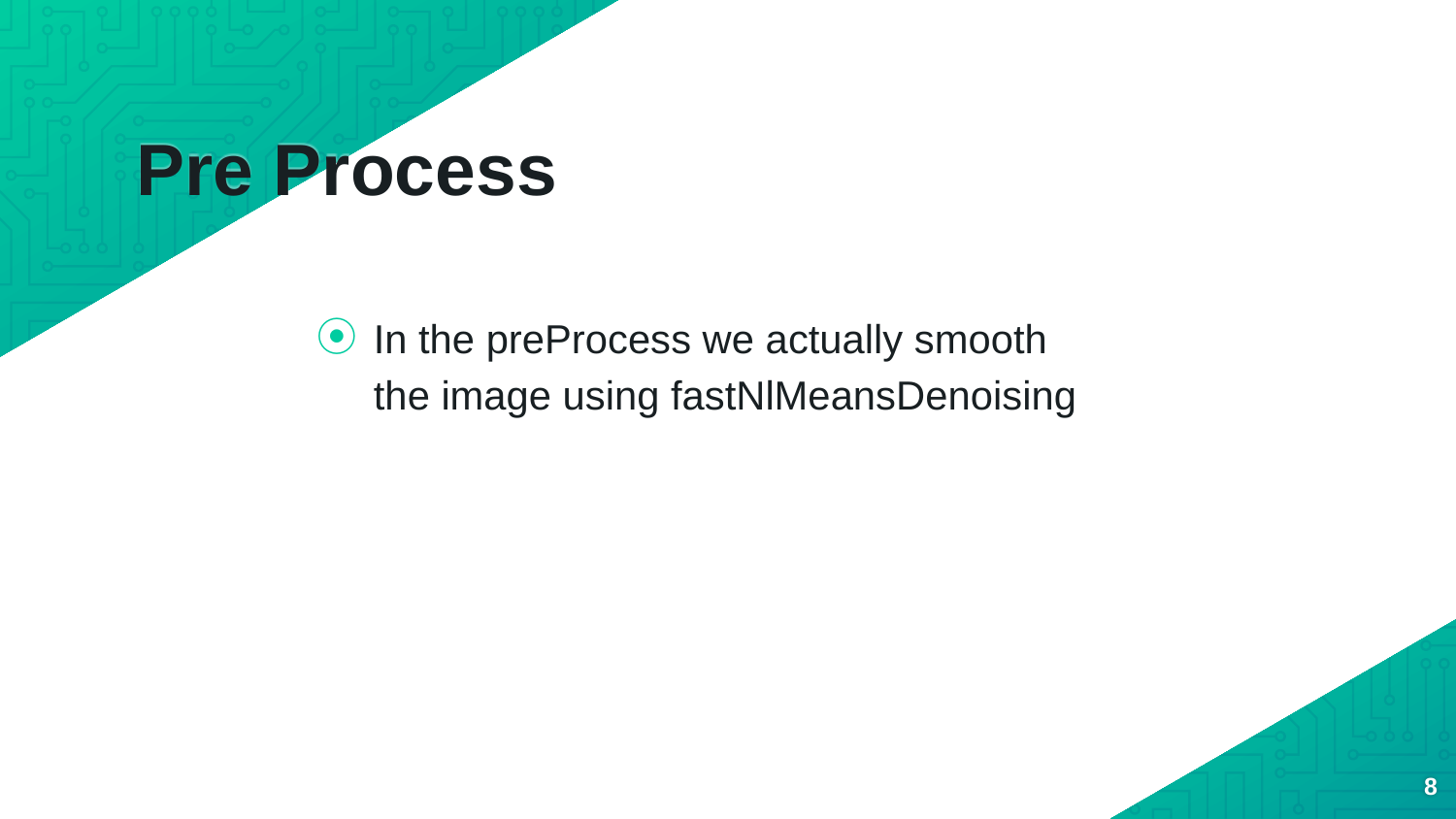

# Pre Process
In the preProcess we actually smooth the image using fastNlMeansDenoising
8